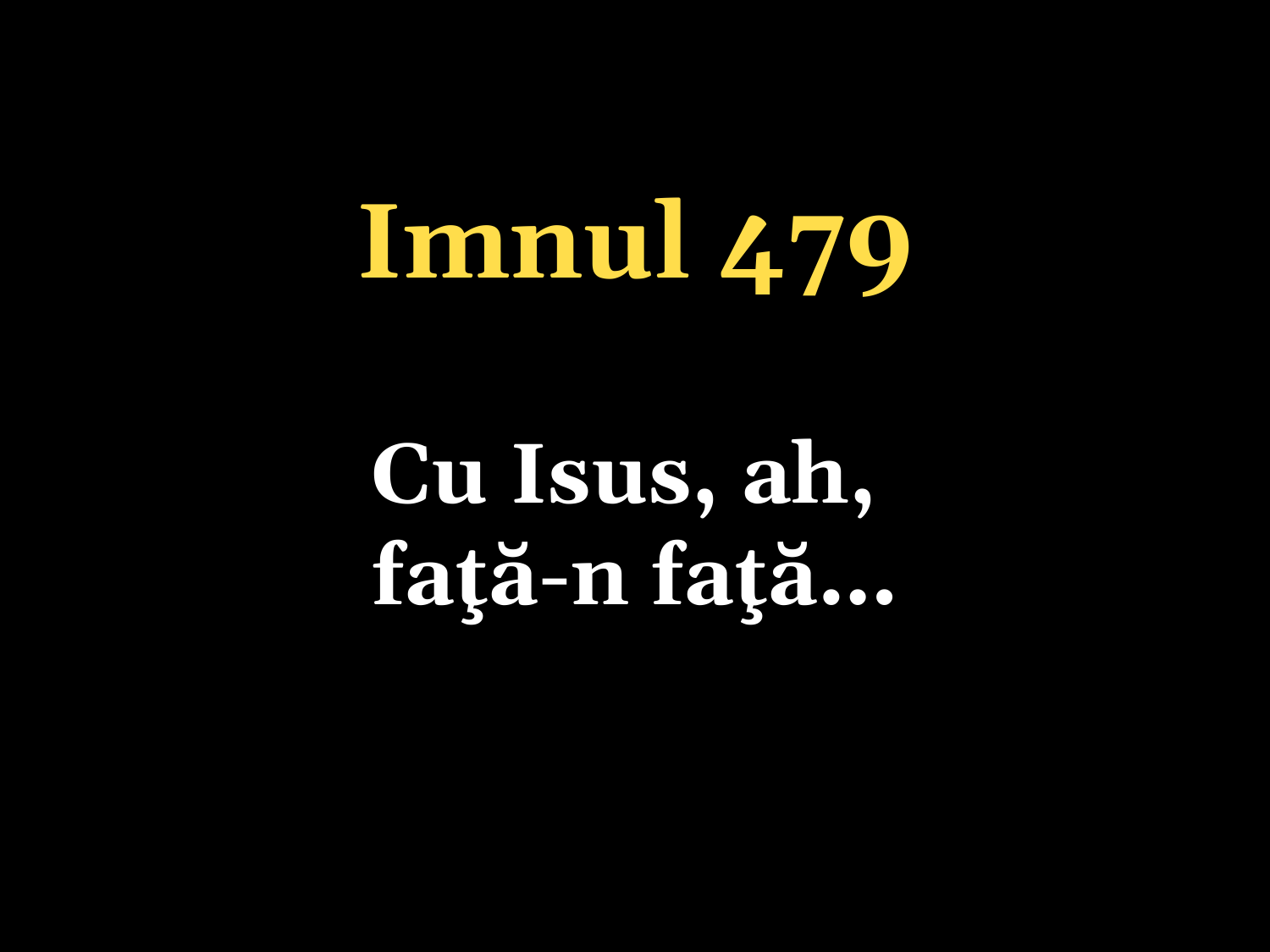

Imnul 479
Cu Isus, ah,
faţă-n faţă…